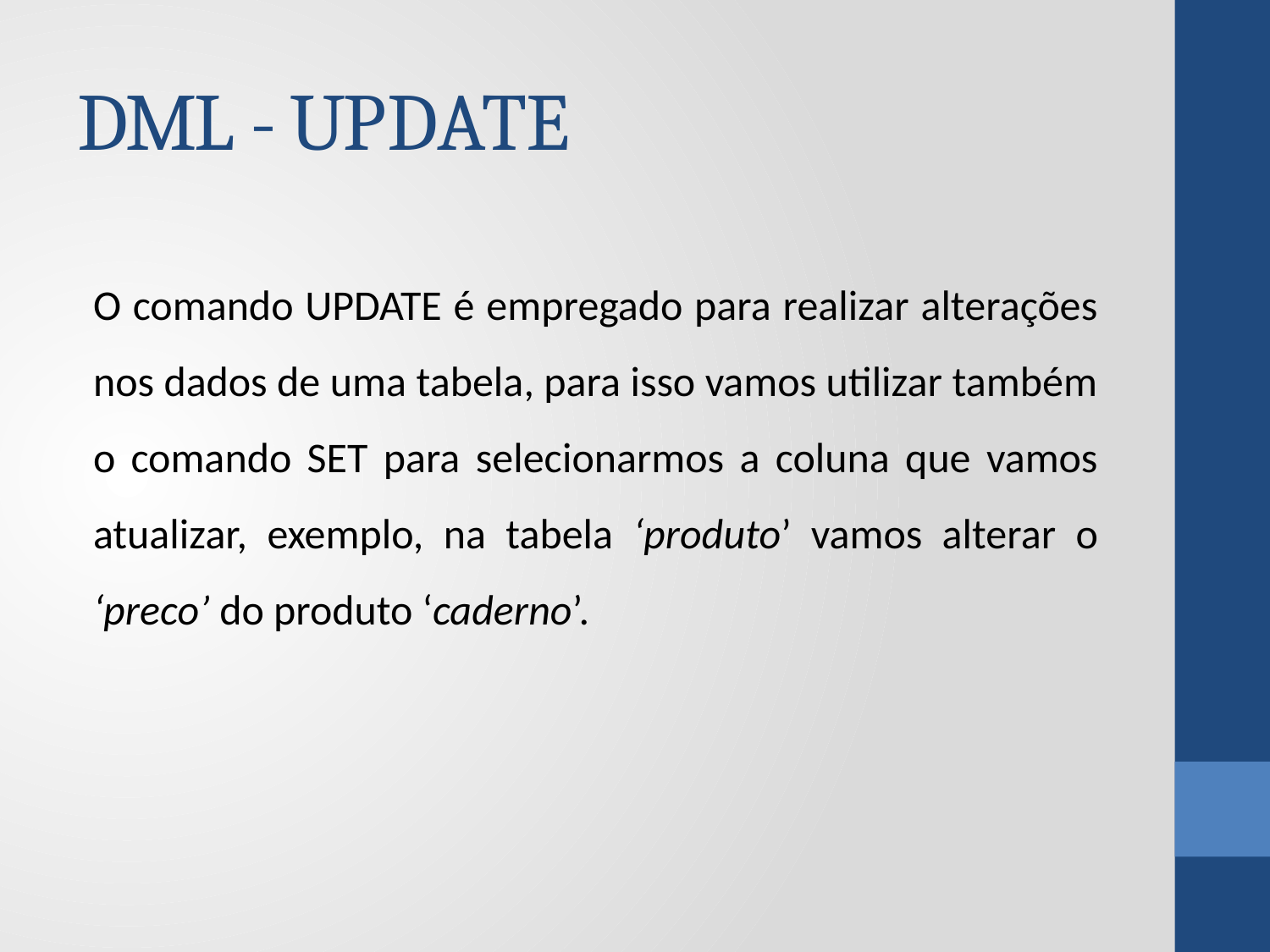

# DML - UPDATE
O comando UPDATE é empregado para realizar alterações nos dados de uma tabela, para isso vamos utilizar também o comando SET para selecionarmos a coluna que vamos atualizar, exemplo, na tabela ‘produto’ vamos alterar o ‘preco’ do produto ‘caderno’.